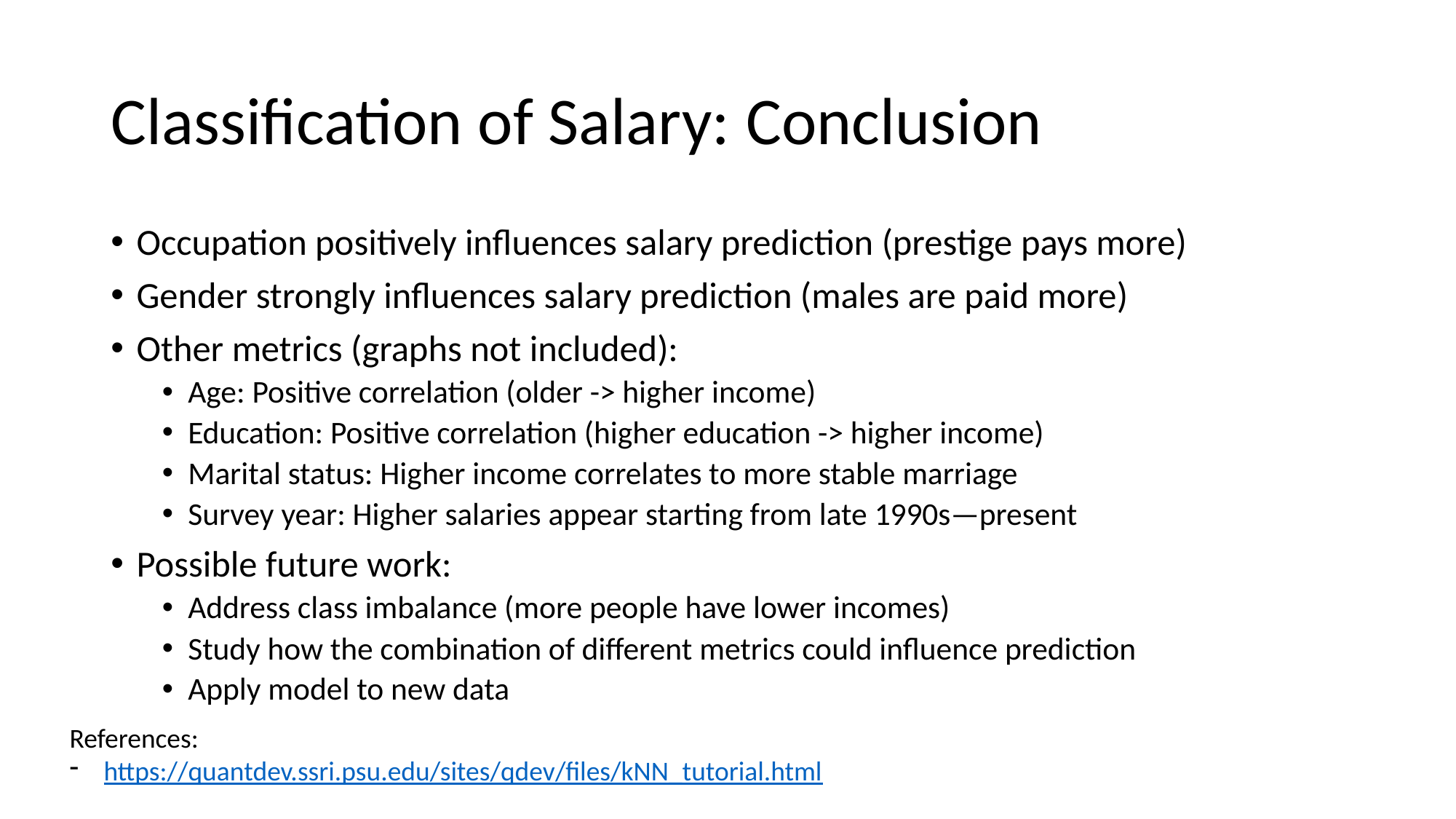

# Classification of Salary: Conclusion
Occupation positively influences salary prediction (prestige pays more)
Gender strongly influences salary prediction (males are paid more)
Other metrics (graphs not included):
Age: Positive correlation (older -> higher income)
Education: Positive correlation (higher education -> higher income)
Marital status: Higher income correlates to more stable marriage
Survey year: Higher salaries appear starting from late 1990s—present
Possible future work:
Address class imbalance (more people have lower incomes)
Study how the combination of different metrics could influence prediction
Apply model to new data

References:
https://quantdev.ssri.psu.edu/sites/qdev/files/kNN_tutorial.html